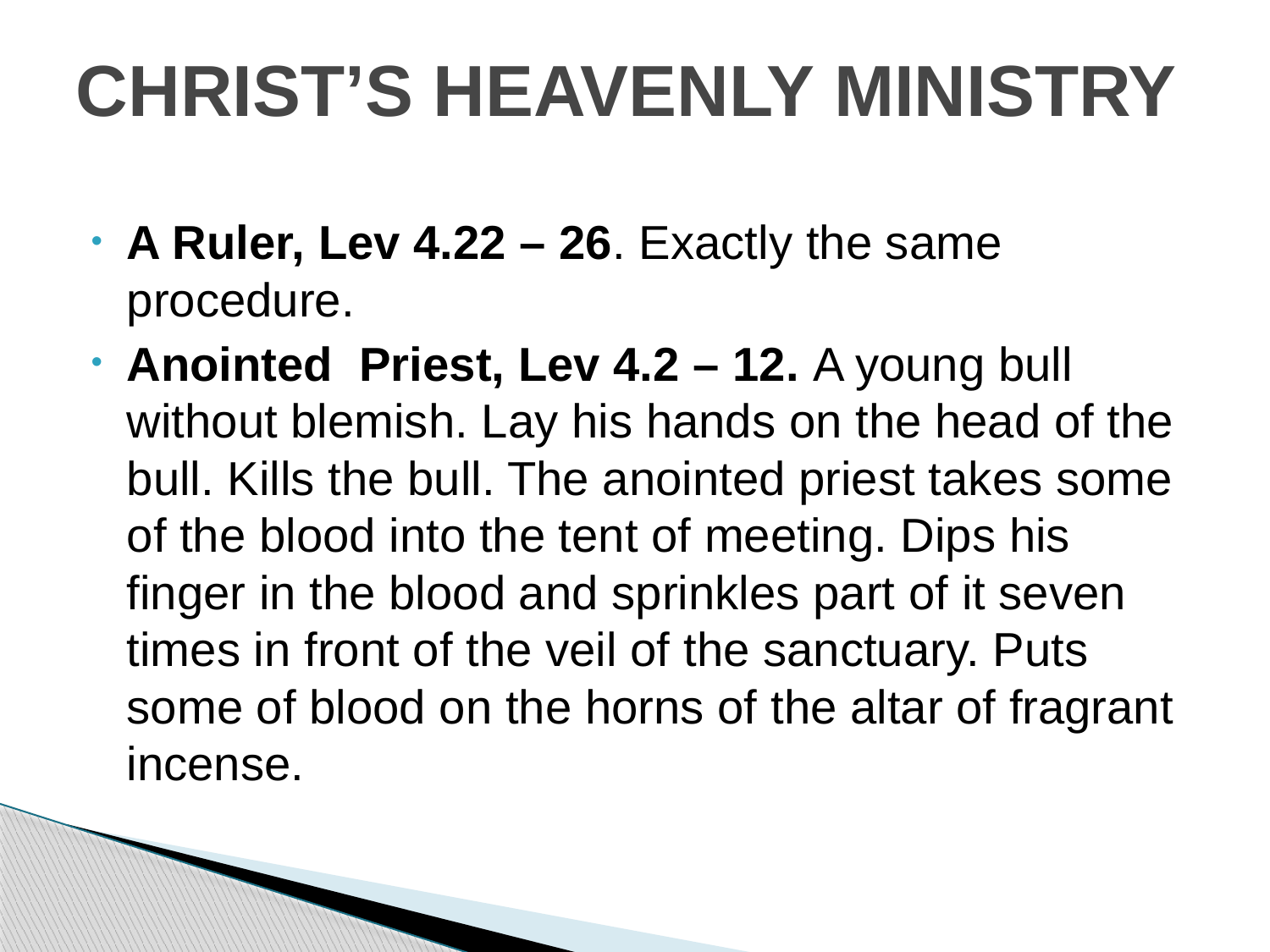

# CHRIST’S HEAVENLY MINISTRY
A Ruler, Lev 4.22 – 26. Exactly the same procedure.
Anointed  Priest, Lev 4.2 – 12. A young bull without blemish. Lay his hands on the head of the bull. Kills the bull. The anointed priest takes some of the blood into the tent of meeting. Dips his finger in the blood and sprinkles part of it seven times in front of the veil of the sanctuary. Puts some of blood on the horns of the altar of fragrant incense.